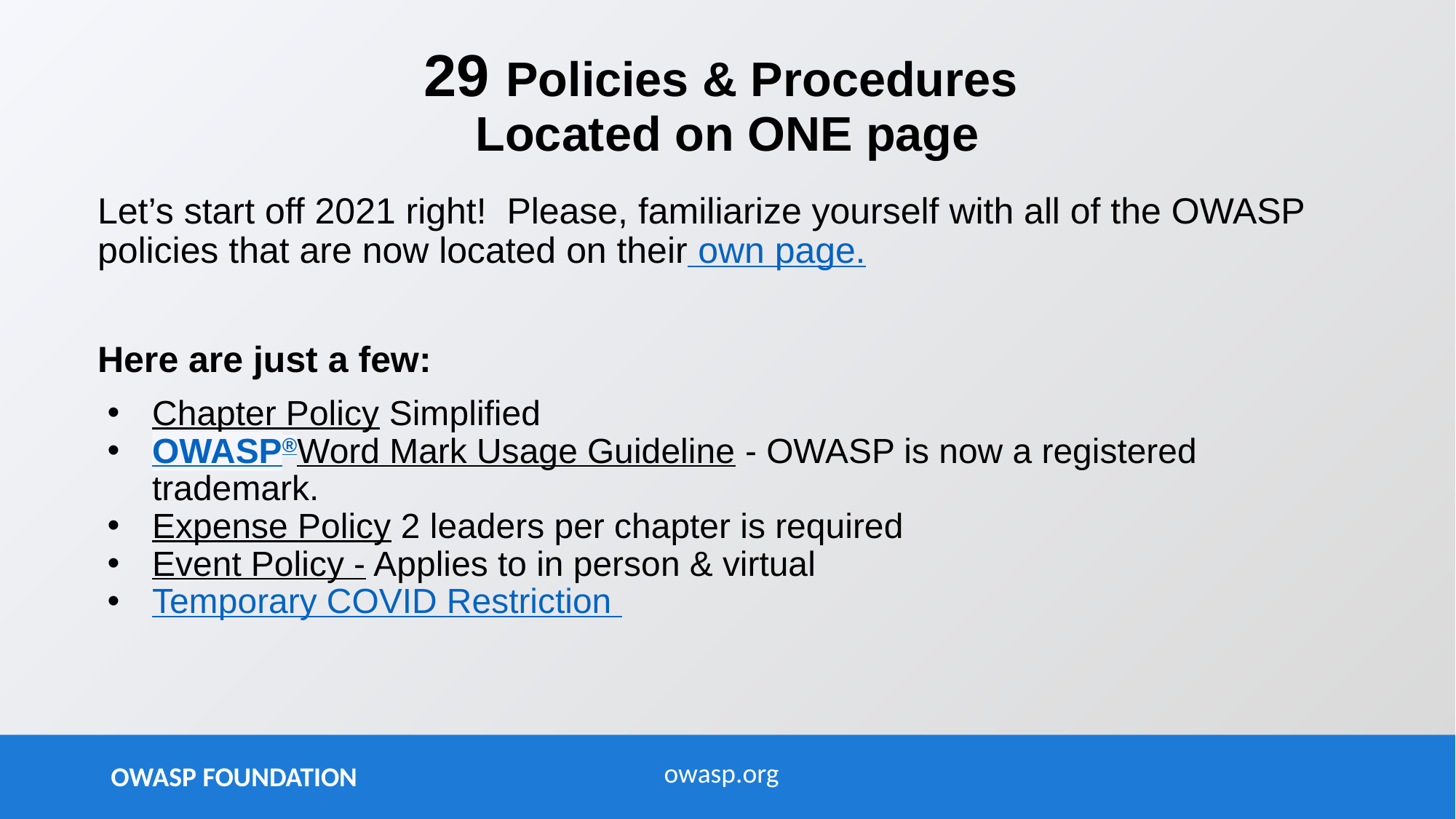

# 29 Policies & Procedures
Located on ONE page

Let’s start off 2021 right!  Please, familiarize yourself with all of the OWASP policies that are now located on their own page.

Here are just a few:
Chapter Policy Simplified
OWASP®Word Mark Usage Guideline - OWASP is now a registered trademark.
Expense Policy 2 leaders per chapter is required
Event Policy - Applies to in person & virtual
Temporary COVID Restriction